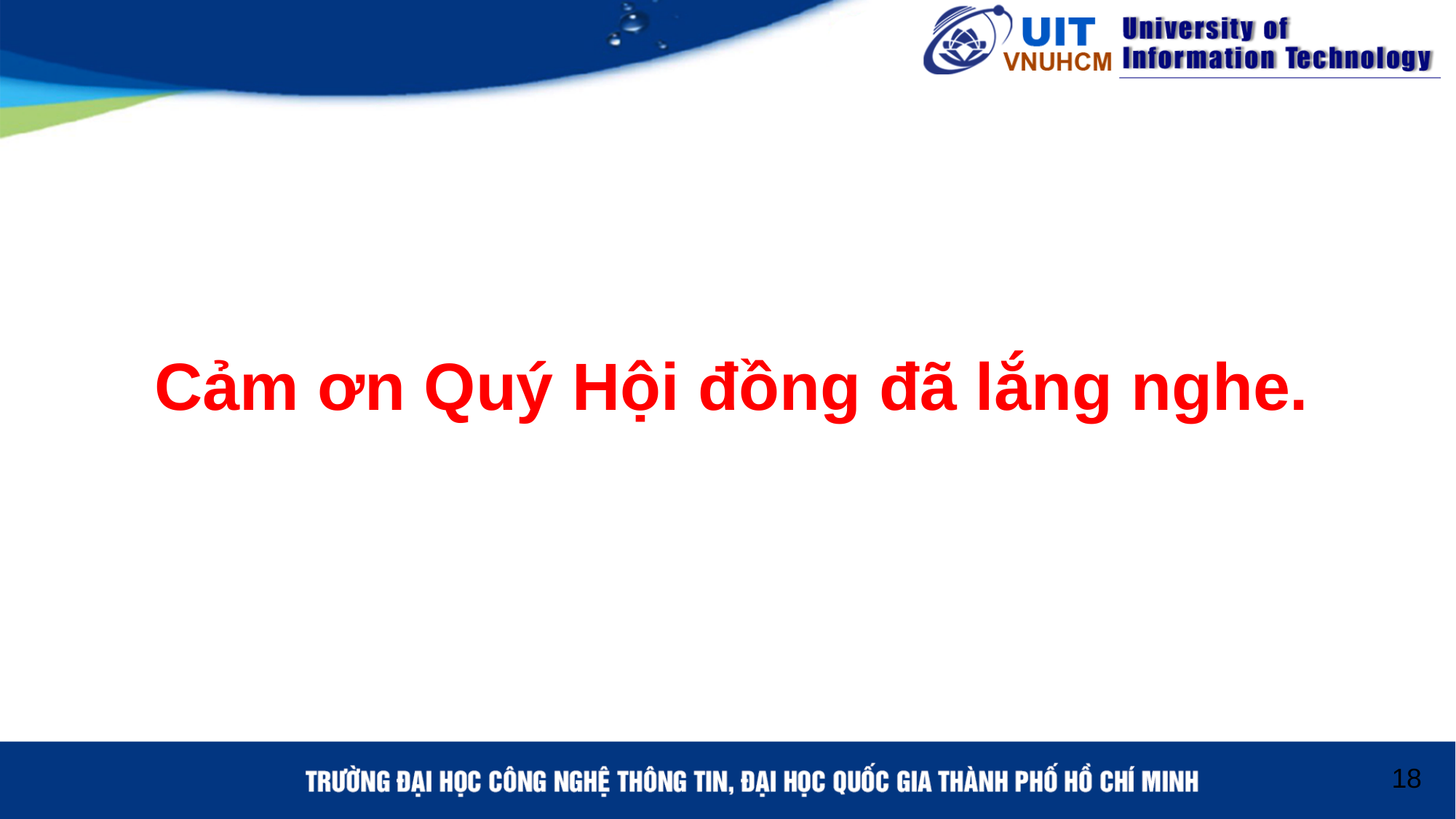

# Cảm ơn Quý Hội đồng đã lắng nghe.